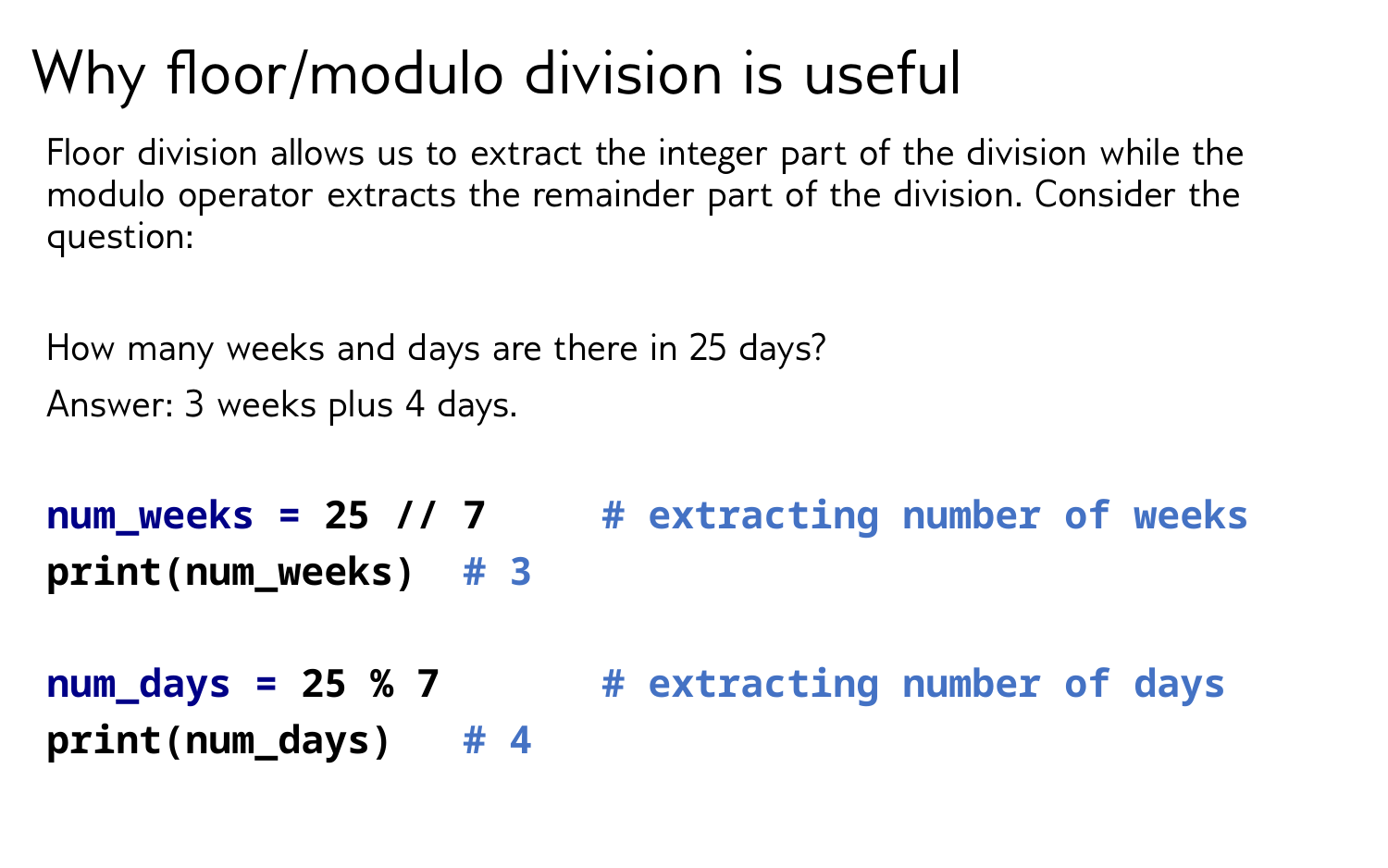

# Why floor/modulo division is useful
Floor division allows us to extract the integer part of the division while the modulo operator extracts the remainder part of the division. Consider the question:

How many weeks and days are there in 25 days?
Answer: 3 weeks plus 4 days.

num_weeks = 25 // 7 	# extracting number of weeks
print(num_weeks)	# 3

num_days = 25 % 7 	# extracting number of days
print(num_days) 	# 4